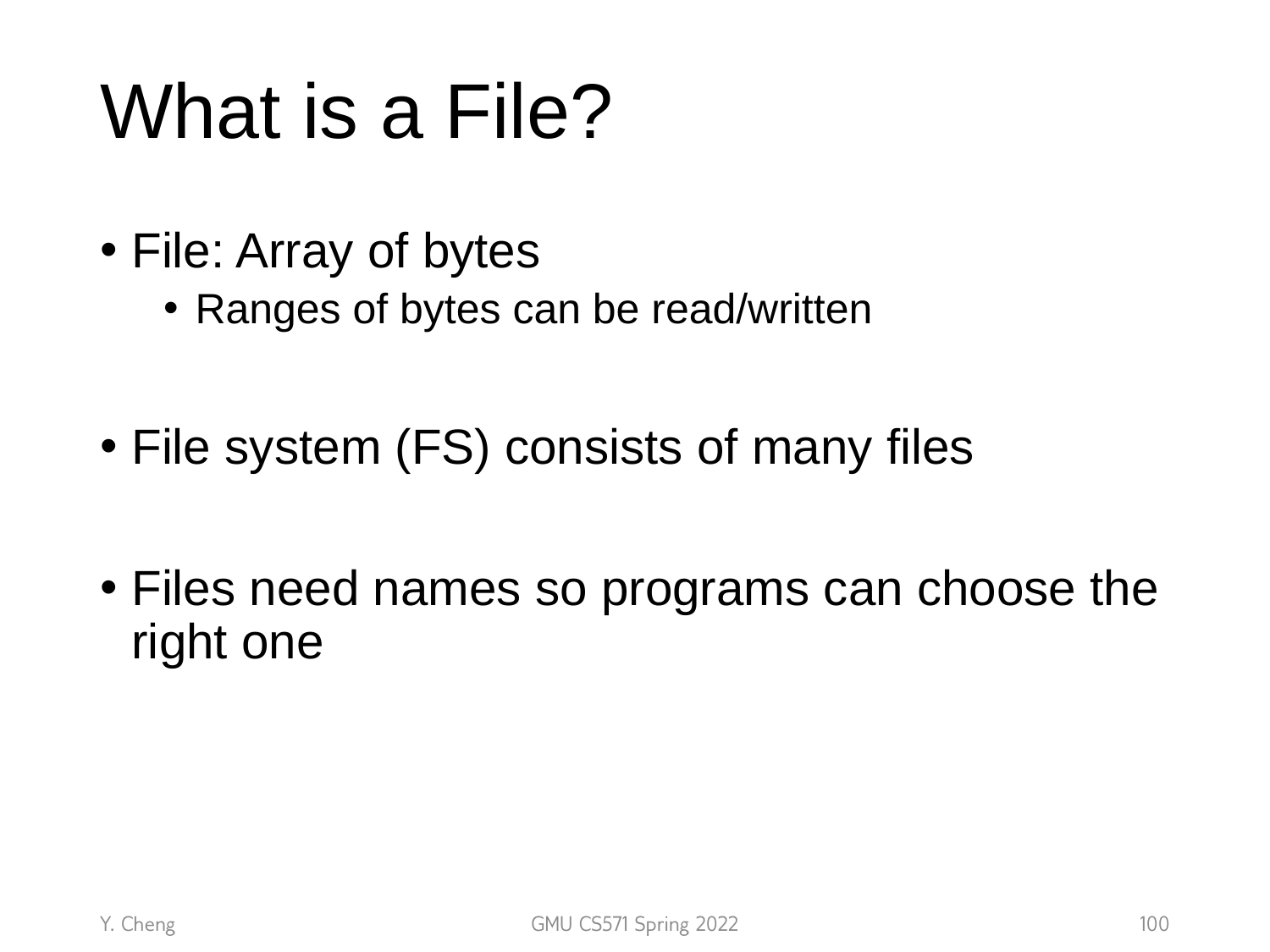

# What is a File?
File: Array of bytes
Ranges of bytes can be read/written

File system (FS) consists of many files

Files need names so programs can choose the right one
Y. Cheng
GMU CS571 Spring 2022
100